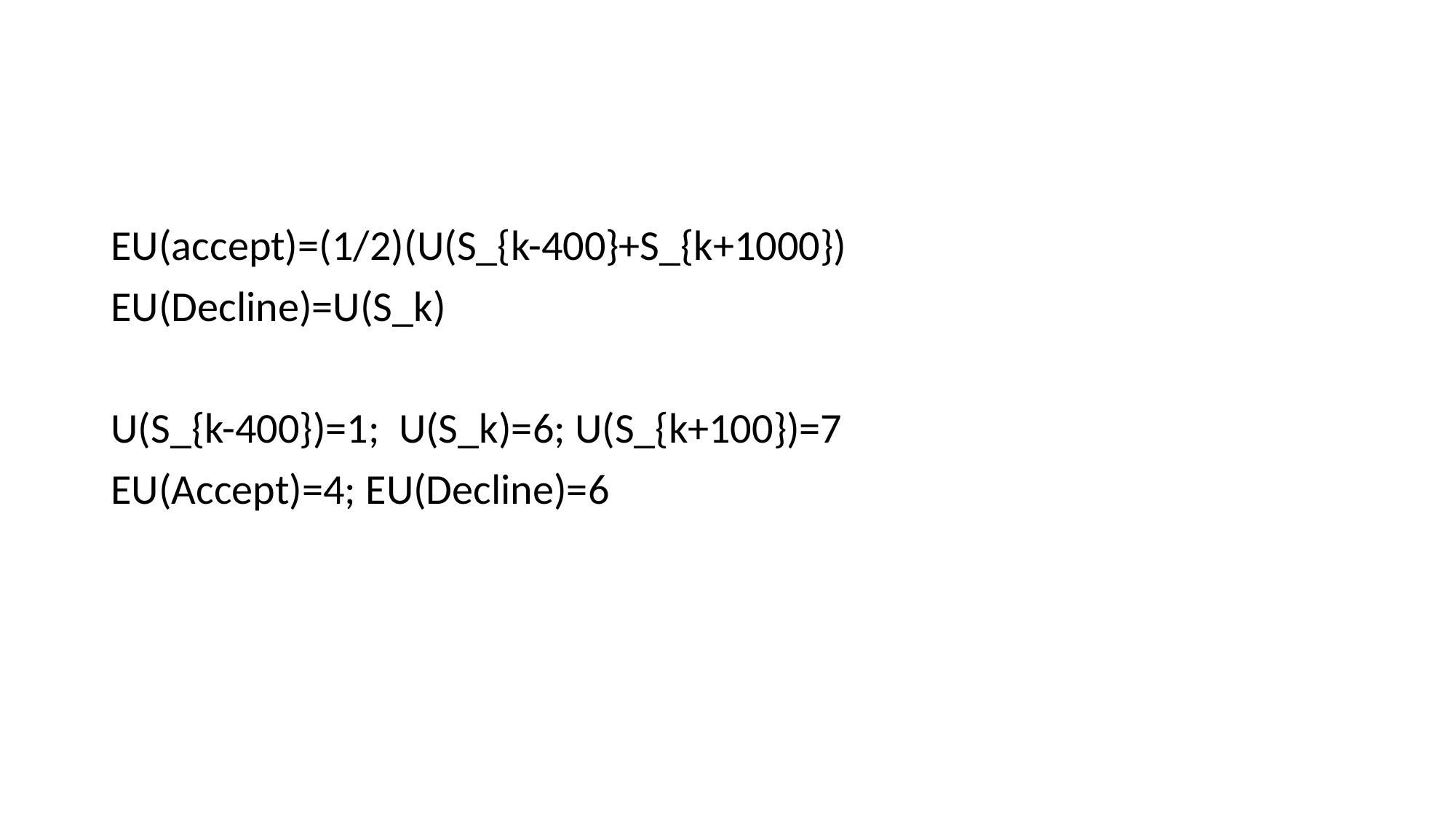

#
EU(accept)=(1/2)(U(S_{k-400}+S_{k+1000})
EU(Decline)=U(S_k)

U(S_{k-400})=1;  U(S_k)=6; U(S_{k+100})=7
EU(Accept)=4; EU(Decline)=6